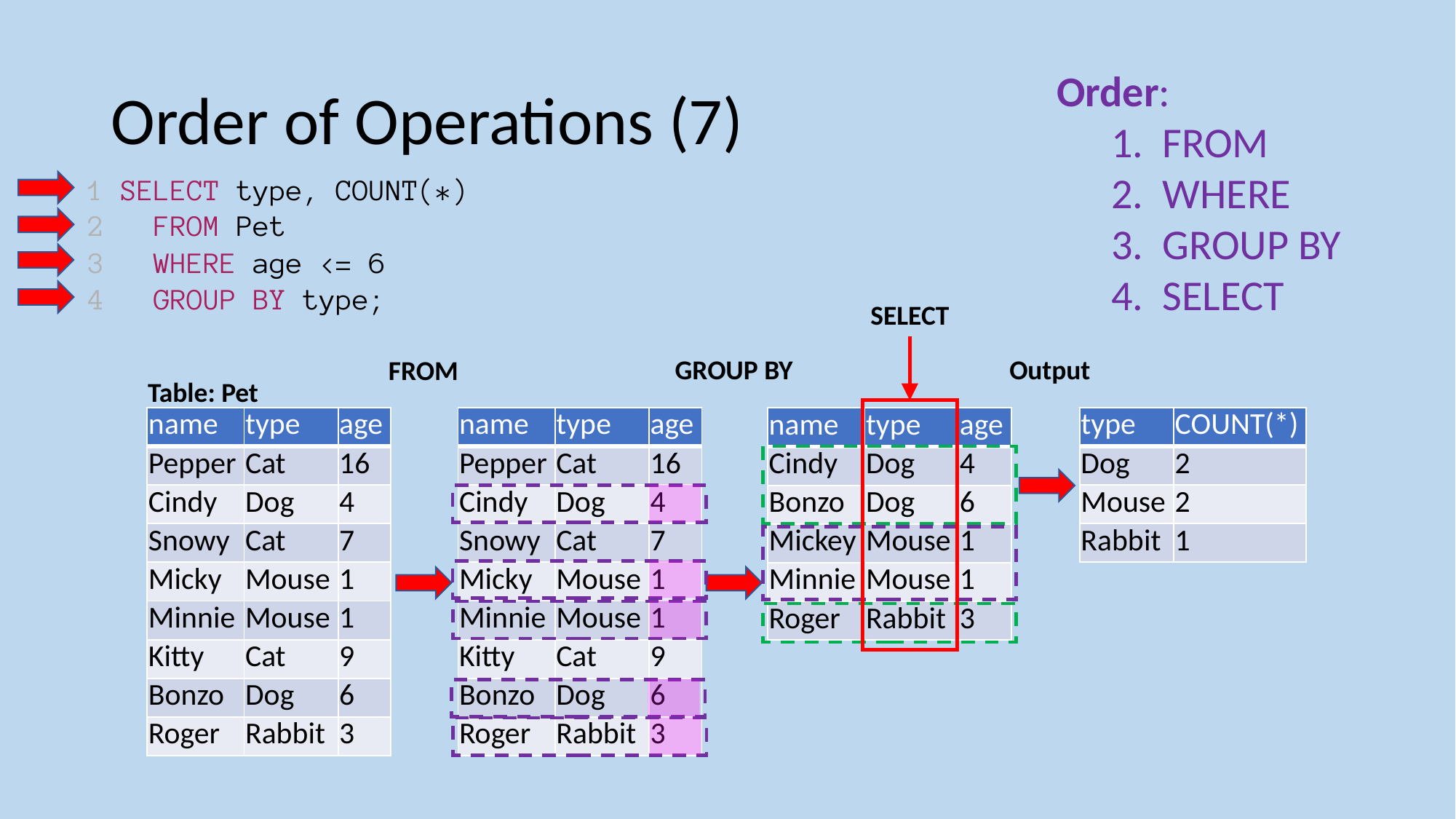

# Order of Operations (7)
Order:
1.  FROM
2.  WHERE
3.  GROUP BY
4.  SELECT
1 SELECT type, COUNT(*)
2   FROM Pet
3   WHERE age <= 6
4   GROUP BY type;

SELECT
GROUP BY
Output
FROM
Table: Pet

| name | type | age |
| --- | --- | --- |
| Pepper | Cat | 16 |
| Cindy | Dog | 4 |
| Snowy | Cat | 7 |
| Micky | Mouse | 1 |
| Minnie | Mouse | 1 |
| Kitty | Cat | 9 |
| Bonzo | Dog | 6 |
| Roger | Rabbit | 3 |
| name | type | age |
| --- | --- | --- |
| Pepper | Cat | 16 |
| Cindy | Dog | 4 |
| Snowy | Cat | 7 |
| Micky | Mouse | 1 |
| Minnie | Mouse | 1 |
| Kitty | Cat | 9 |
| Bonzo | Dog | 6 |
| Roger | Rabbit | 3 |
| type | COUNT(\*) |
| --- | --- |
| Dog | 2 |
| Mouse | 2 |
| Rabbit | 1 |
| name | type | age |
| --- | --- | --- |
| Cindy | Dog | 4 |
| Bonzo | Dog | 6 |
| Mickey | Mouse | 1 |
| Minnie | Mouse | 1 |
| Roger | Rabbit | 3 |